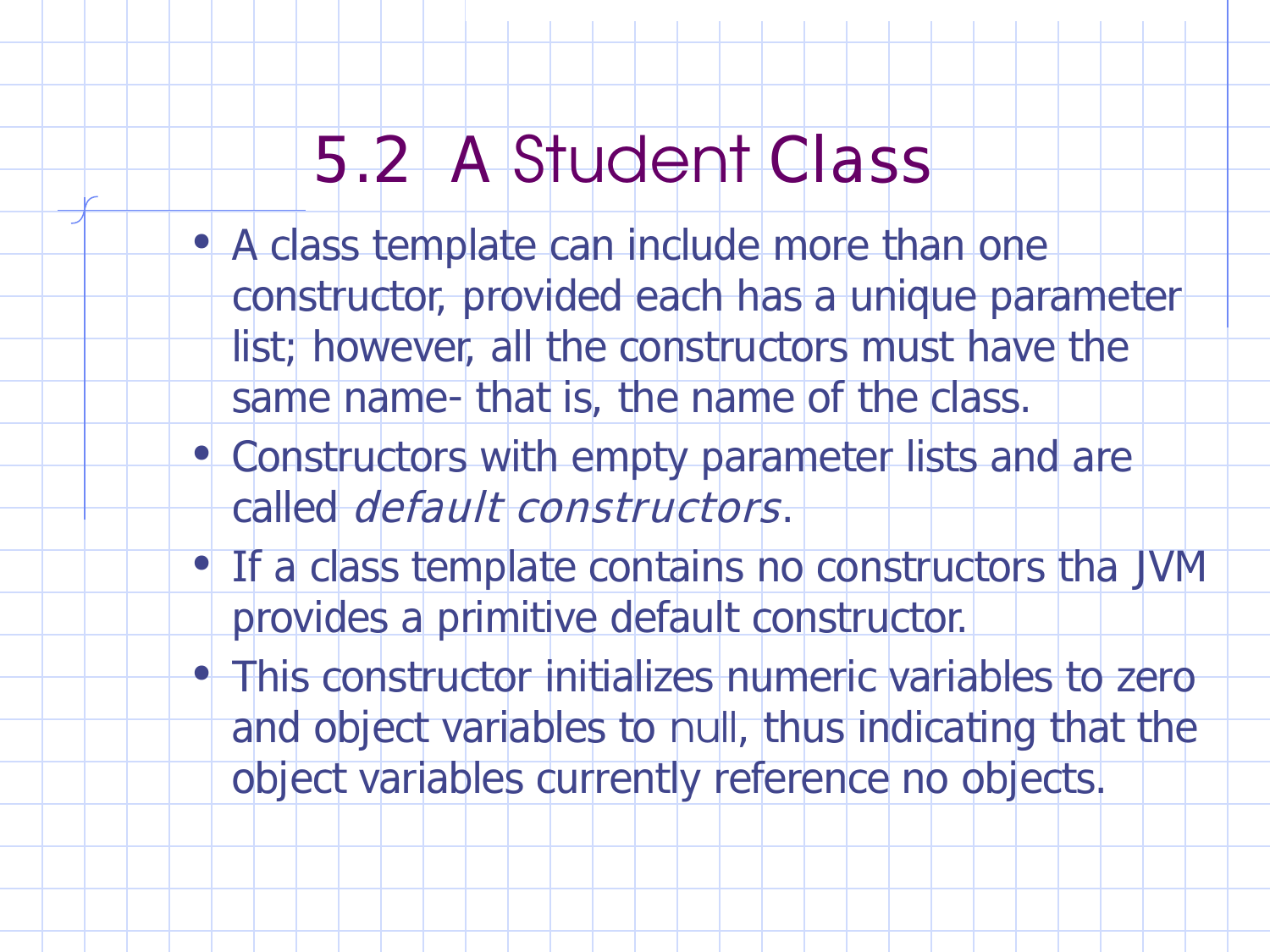

# 5.2  A Student Class
A class template can include more than one constructor, provided each has a unique parameter list; however, all the constructors must have the same name- that is, the name of the class.
Constructors with empty parameter lists and are called default constructors.
If a class template contains no constructors tha JVM provides a primitive default constructor.
This constructor initializes numeric variables to zero and object variables to null, thus indicating that the object variables currently reference no objects.